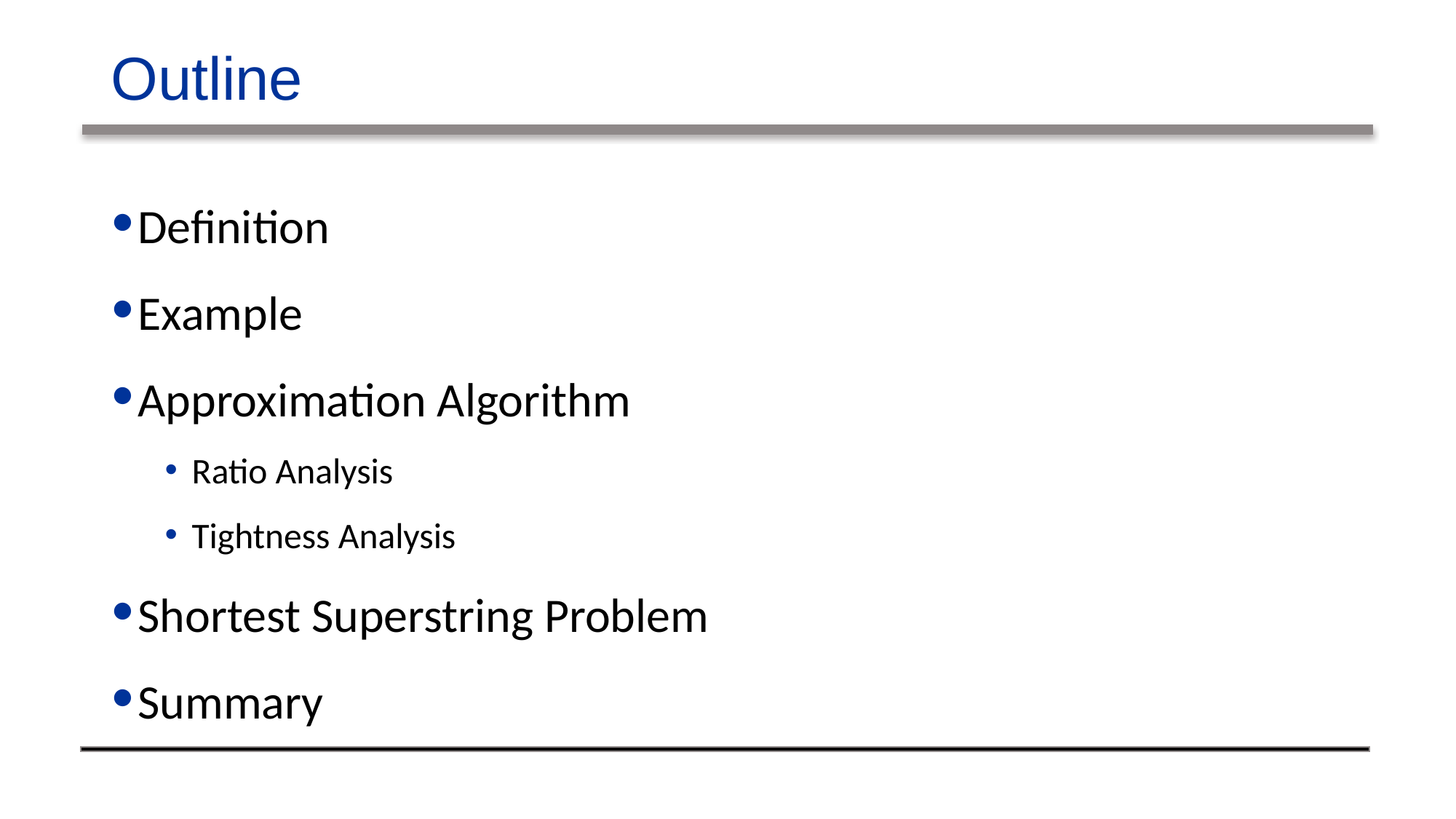

# Outline
Definition
Example
Approximation Algorithm
Ratio Analysis
Tightness Analysis
Shortest Superstring Problem
Summary